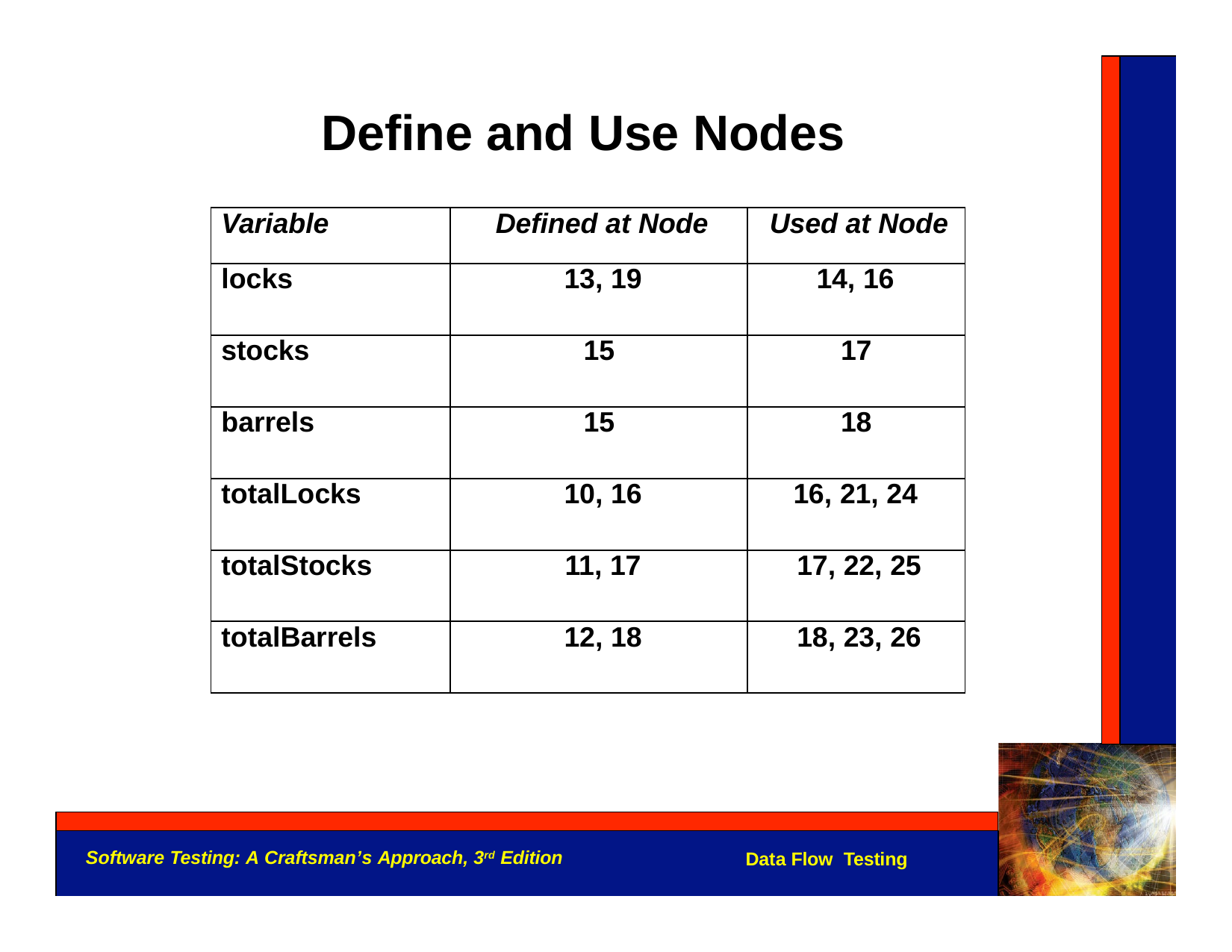

# Define and Use Nodes
| Variable | Defined at Node | Used at Node |
| --- | --- | --- |
| locks | 13, 19 | 14, 16 |
| stocks | 15 | 17 |
| barrels | 15 | 18 |
| totalLocks | 10, 16 | 16, 21, 24 |
| totalStocks | 11, 17 | 17, 22, 25 |
| totalBarrels | 12, 18 | 18, 23, 26 |
Software Testing: A Craftsman’s Approach, 3rd  Edition
Data Flow  Testing